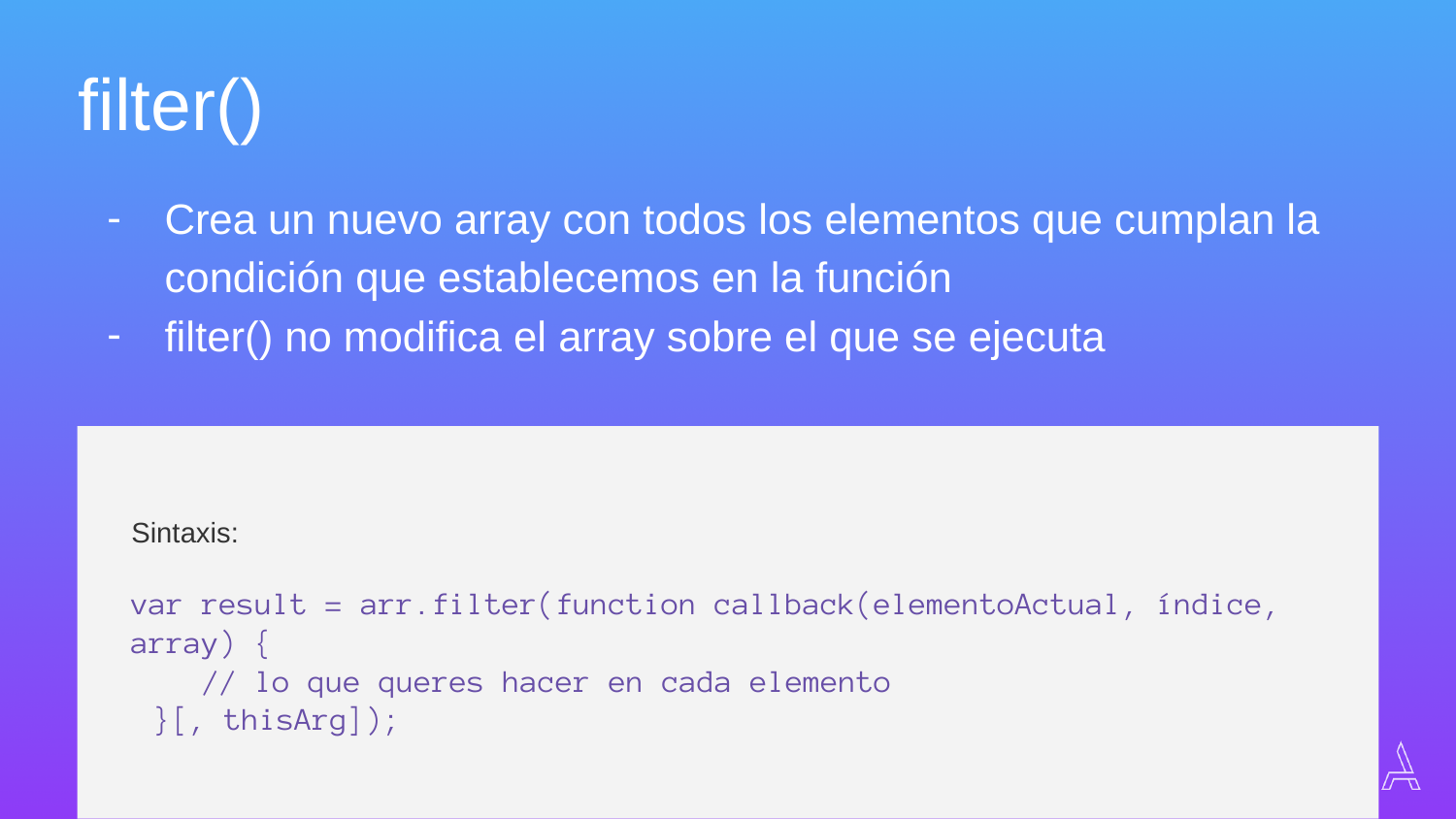

filter()
Crea un nuevo array con todos los elementos que cumplan la condición que establecemos en la función
filter() no modifica el array sobre el que se ejecuta

Sintaxis:

var result = arr.filter(function callback(elementoActual, índice, array) {
    // lo que queres hacer en cada elemento
}[, thisArg]);